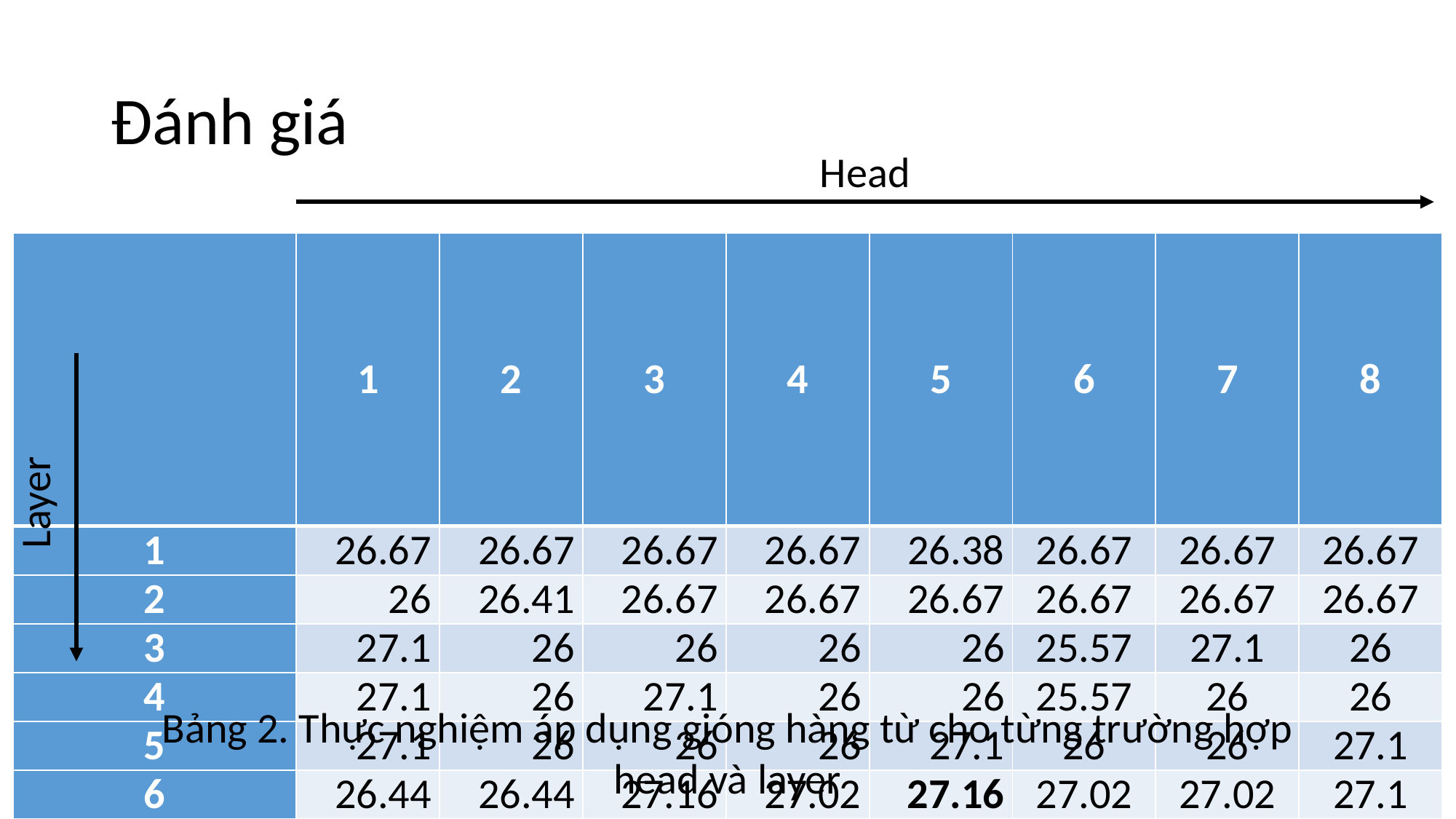

# Đánh giá
Head
|  | 1 | 2 | 3 | 4 | 5 | 6 | 7 | 8 |
| --- | --- | --- | --- | --- | --- | --- | --- | --- |
| 1 | 26.67 | 26.67 | 26.67 | 26.67 | 26.38 | 26.67 | 26.67 | 26.67 |
| 2 | 26 | 26.41 | 26.67 | 26.67 | 26.67 | 26.67 | 26.67 | 26.67 |
| 3 | 27.1 | 26 | 26 | 26 | 26 | 25.57 | 27.1 | 26 |
| 4 | 27.1 | 26 | 27.1 | 26 | 26 | 25.57 | 26 | 26 |
| 5 | 27.1 | 26 | 26 | 26 | 27.1 | 26 | 26 | 27.1 |
| 6 | 26.44 | 26.44 | 27.16 | 27.02 | 27.16 | 27.02 | 27.02 | 27.1 |
Layer
Bảng 2. Thực nghiệm áp dụng gióng hàng từ cho từng trường hợp head và layer